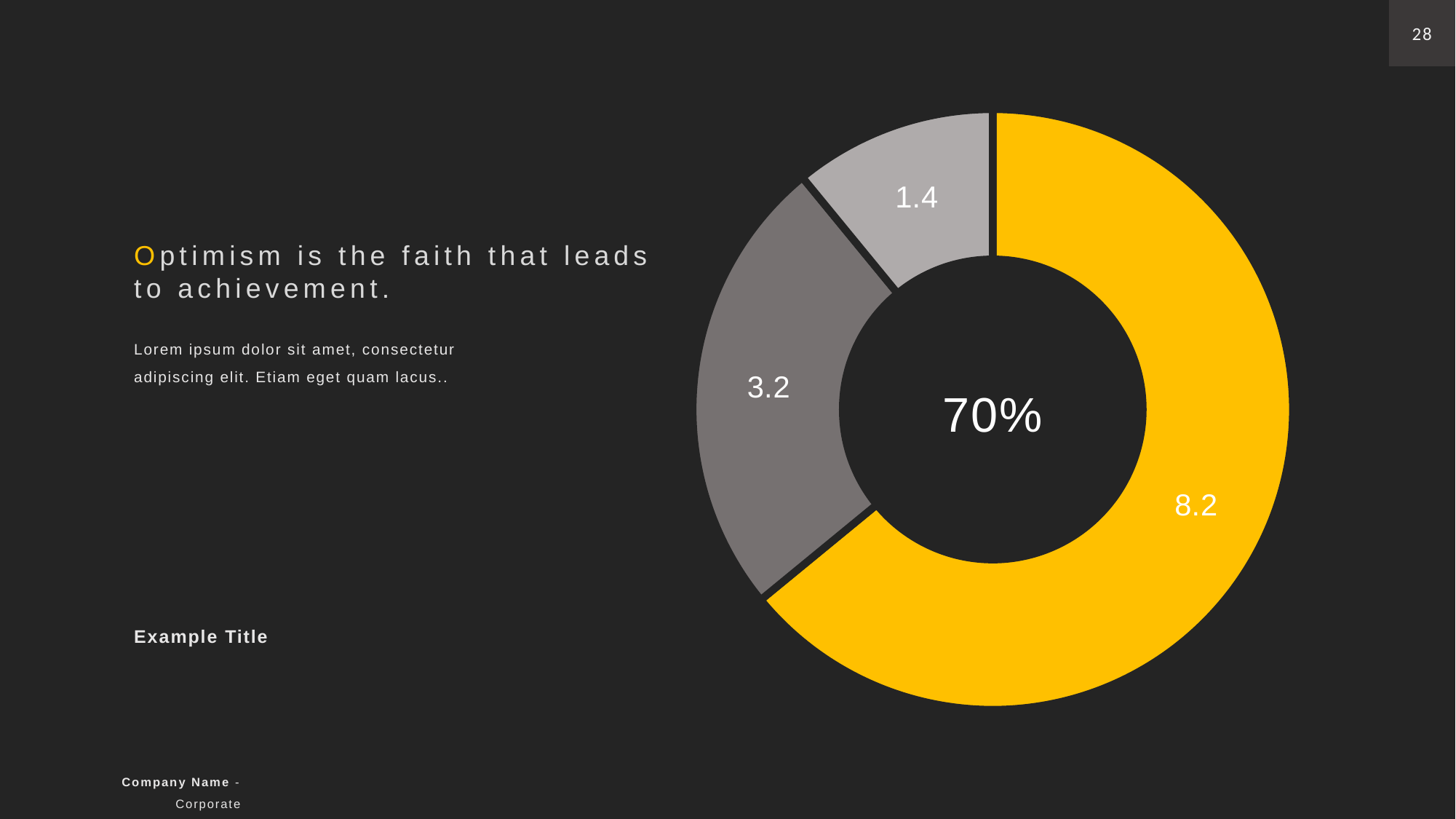

28

### Chart

| Category | Sales |
|---|---|
| 1st Qtr | 8.2 |
| 2nd Qtr | 3.2 |
| 3rd Qtr | 1.4 |
Optimism is the faith that leads to achievement.
Lorem ipsum dolor sit amet, consectetur adipiscing elit. Etiam eget quam lacus..
70%
Example Title
Company Name - Corporate